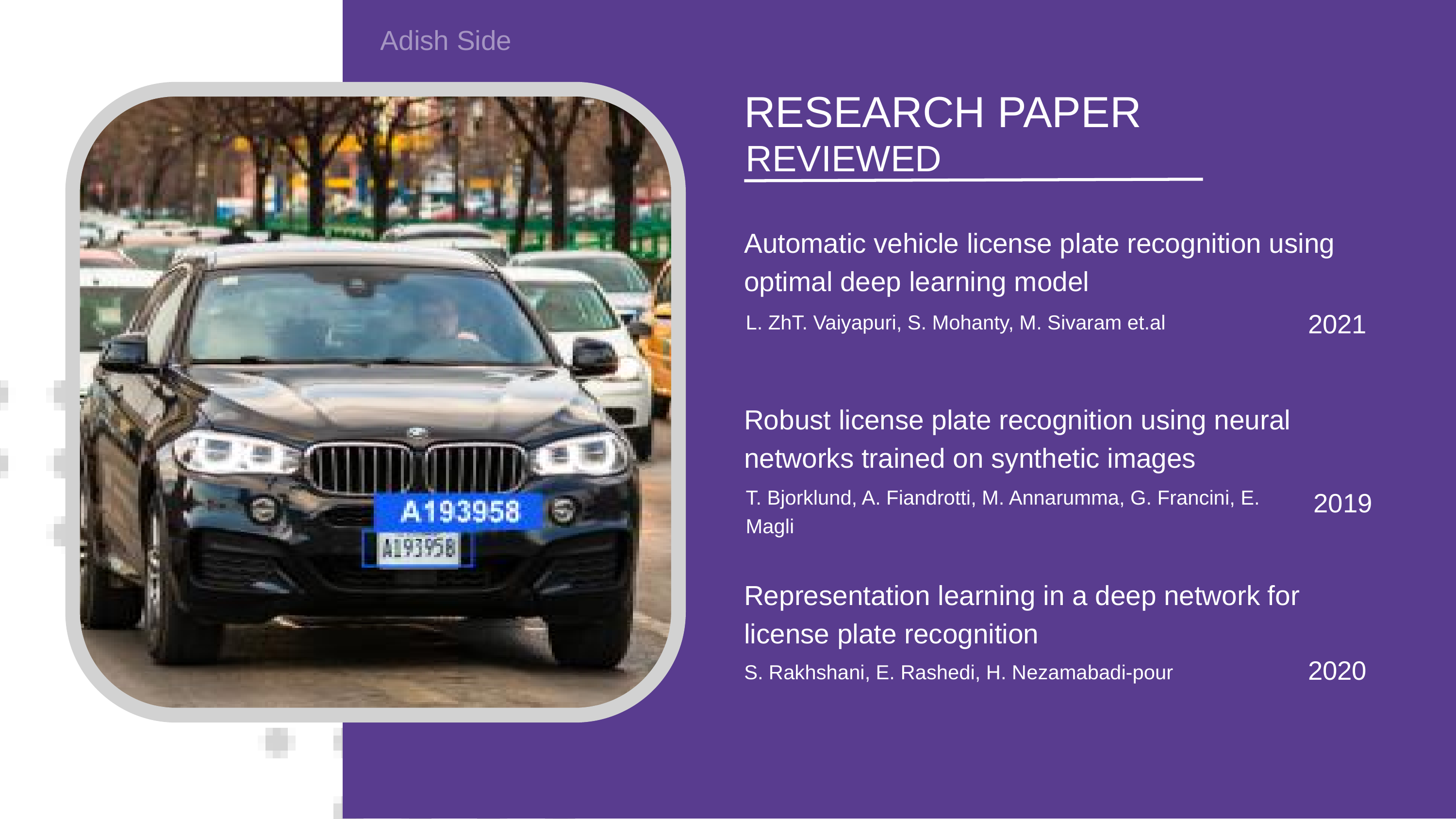

Adish Side
RESEARCH PAPER

REVIEWED

Automatic vehicle license plate recognition using optimal deep learning model
2021
L. ZhT. Vaiyapuri, S. Mohanty, M. Sivaram et.al

Robust license plate recognition using neural networks trained on synthetic images
T. Bjorklund, A. Fiandrotti, M. Annarumma, G. Francini, E. Magli
2019
Representation learning in a deep network for license plate recognition
2020
S. Rakhshani, E. Rashedi, H. Nezamabadi-pour